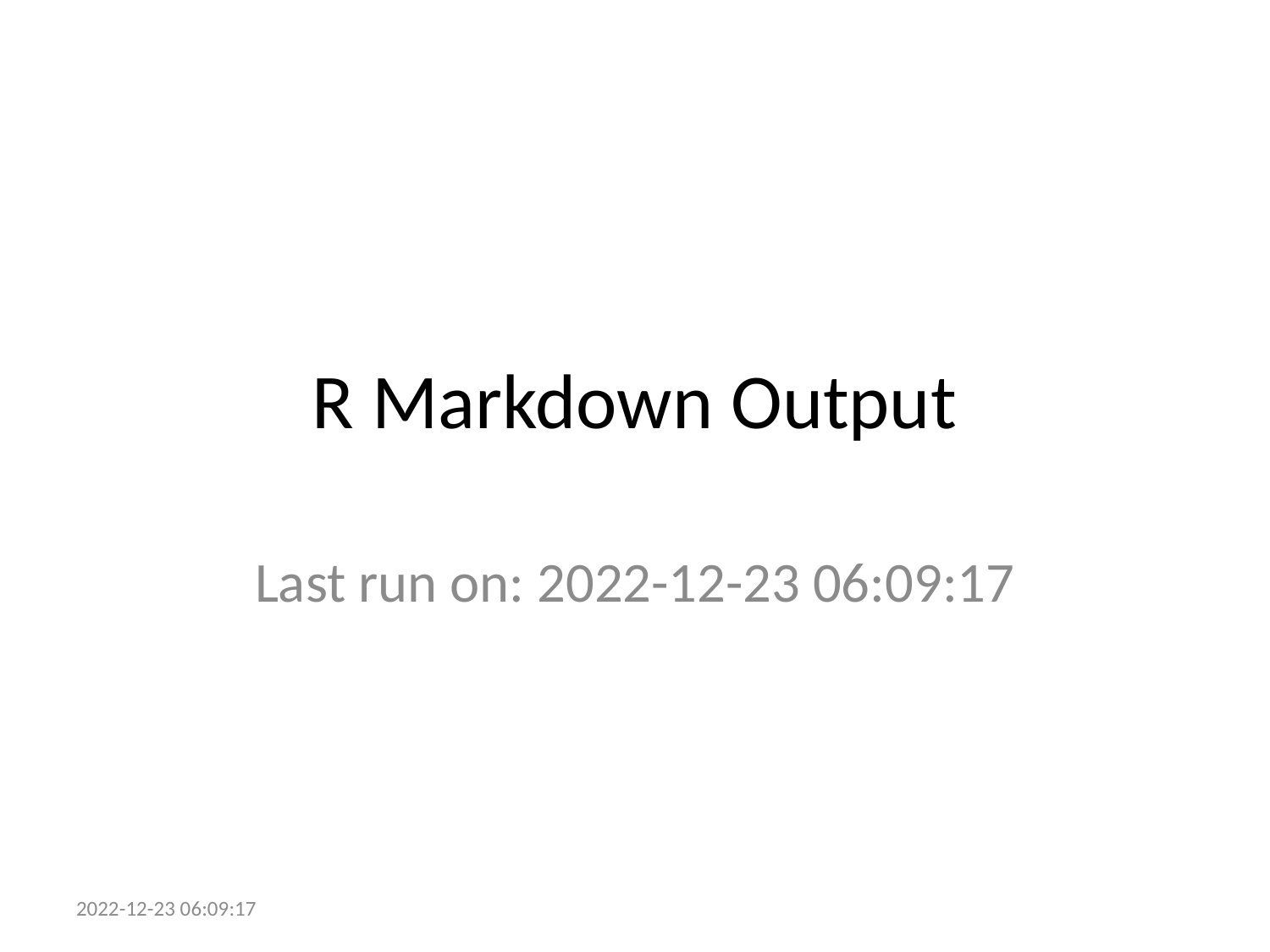

# R Markdown Output
Last run on: 2022-12-23 06:09:17
2022-12-23 06:09:17